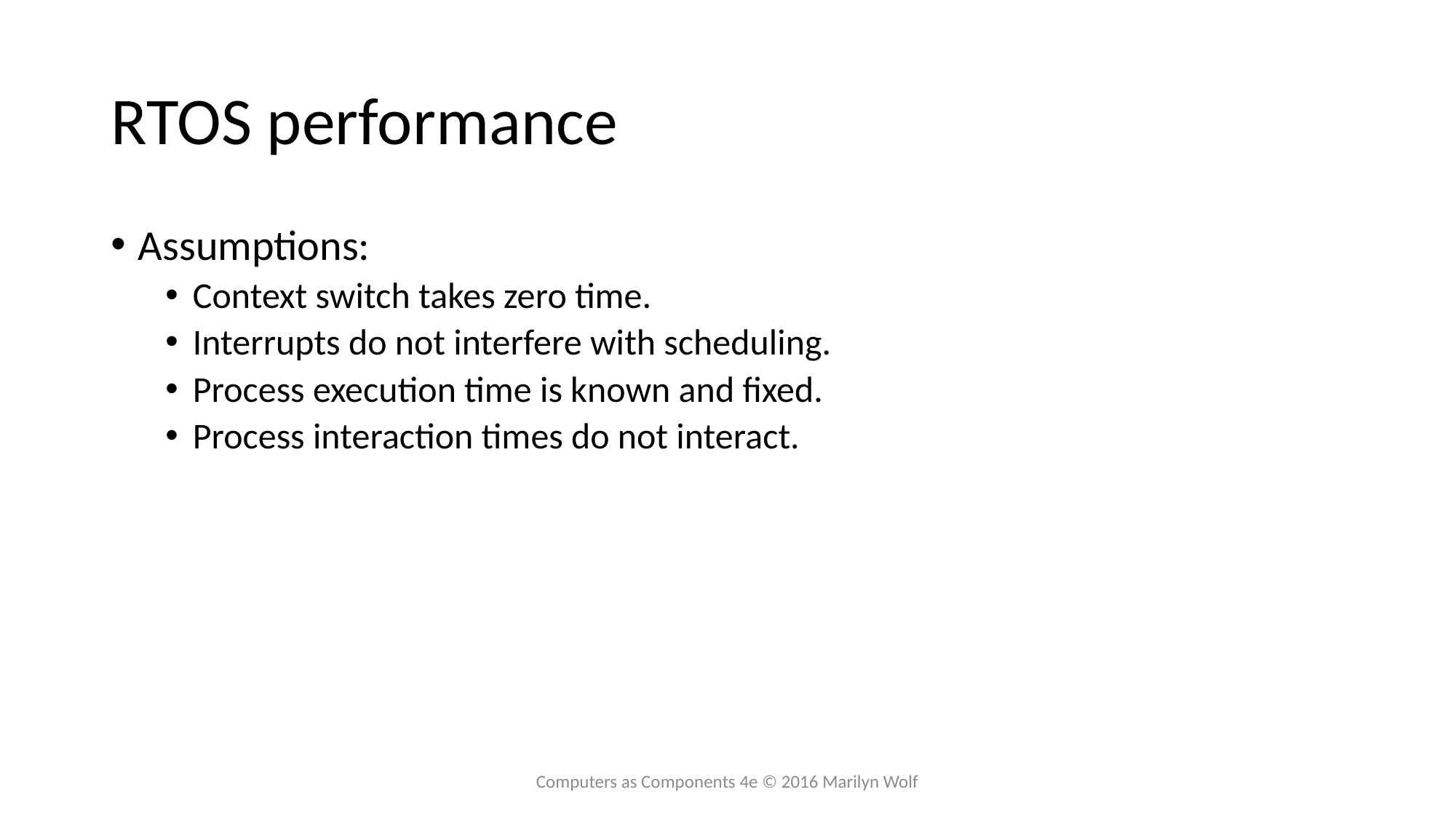

# RTOS performance
Assumptions:
Context switch takes zero time.
Interrupts do not interfere with scheduling.
Process execution time is known and fixed.
Process interaction times do not interact.
Computers as Components 4e © 2016 Marilyn Wolf